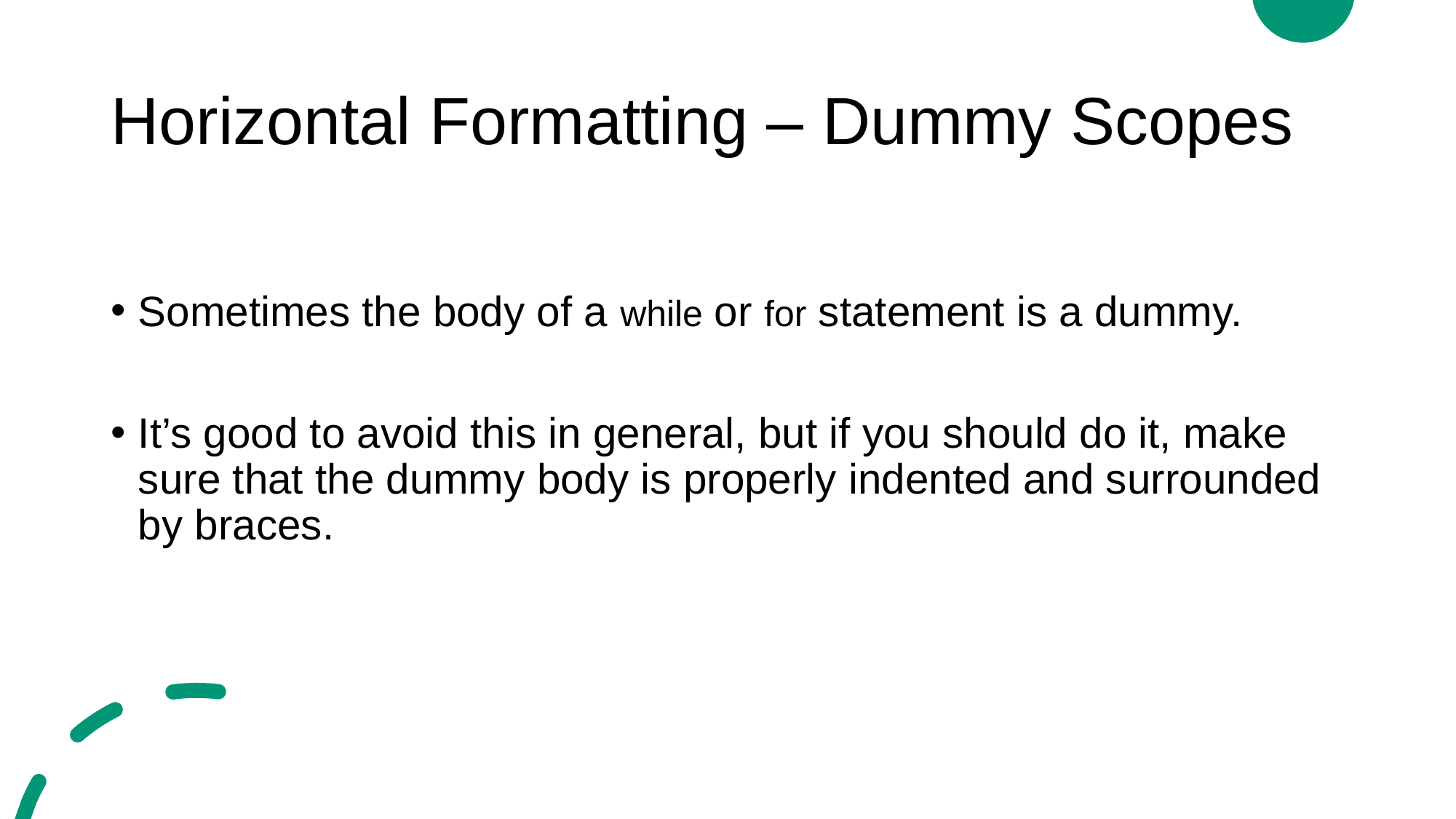

# Horizontal Formatting – Dummy Scopes

Sometimes the body of a while or for statement is a dummy.

It’s good to avoid this in general, but if you should do it, make sure that the dummy body is properly indented and surrounded by braces.